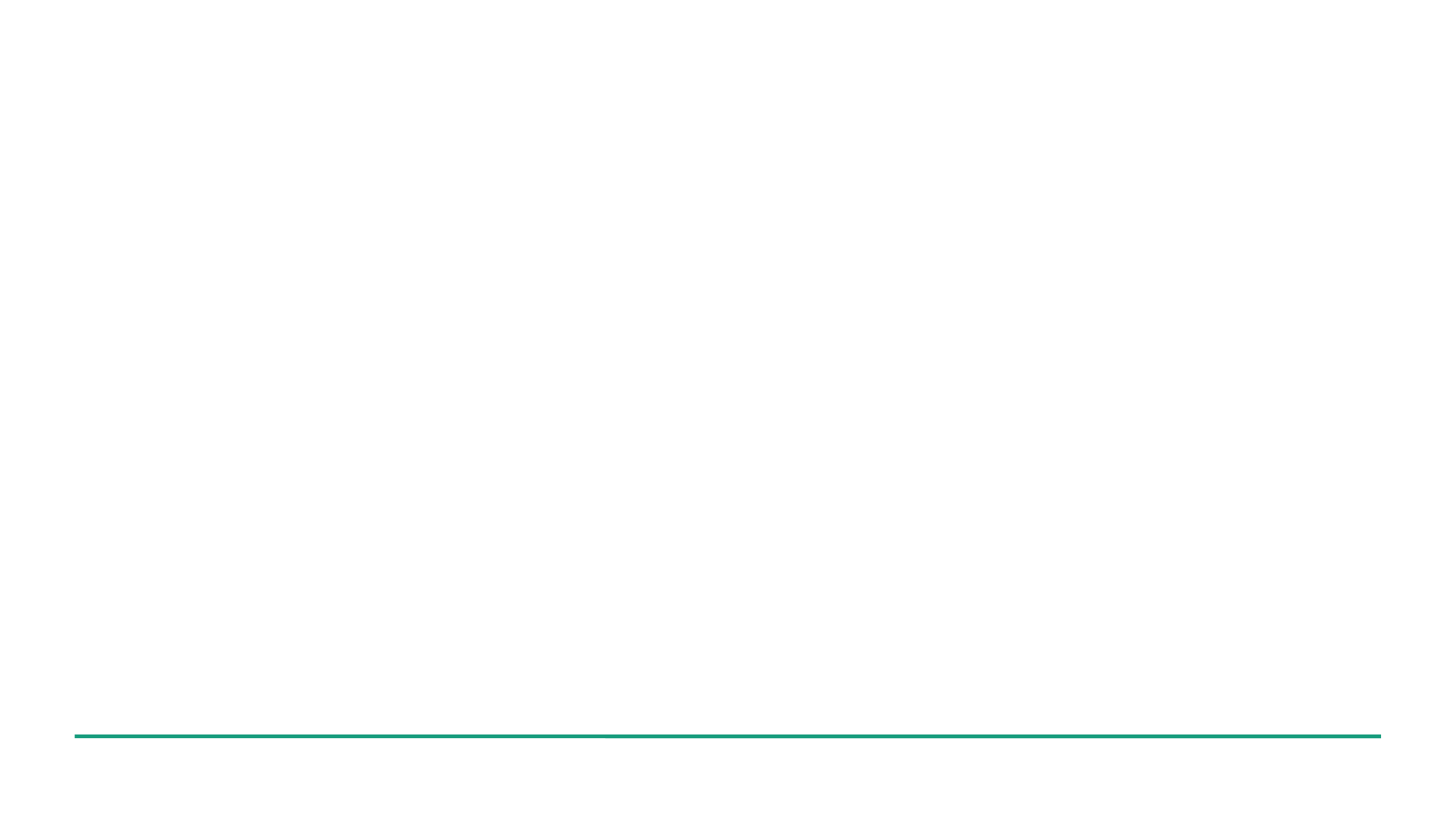

# Erster Entwurf Bachelorarbeit
Idee: „Anpassung der Prozessparametern auf Basis von 3D Punktewolken Features eines sensorbasierten Schweißroboters“ (oder so ähnlich…)
Inhalt
Entwurf einer (Software-)Architektur (siehe nächste Folie)
Fokus auf bestimmtes Feature (z.B. Reflektionen, Verzug im Bauteil o.ä.)
Literaturrecherche mit ähnlichen Ansätzen zur Erkennung dieses Features
Implementierung und Test auf dem Roboter